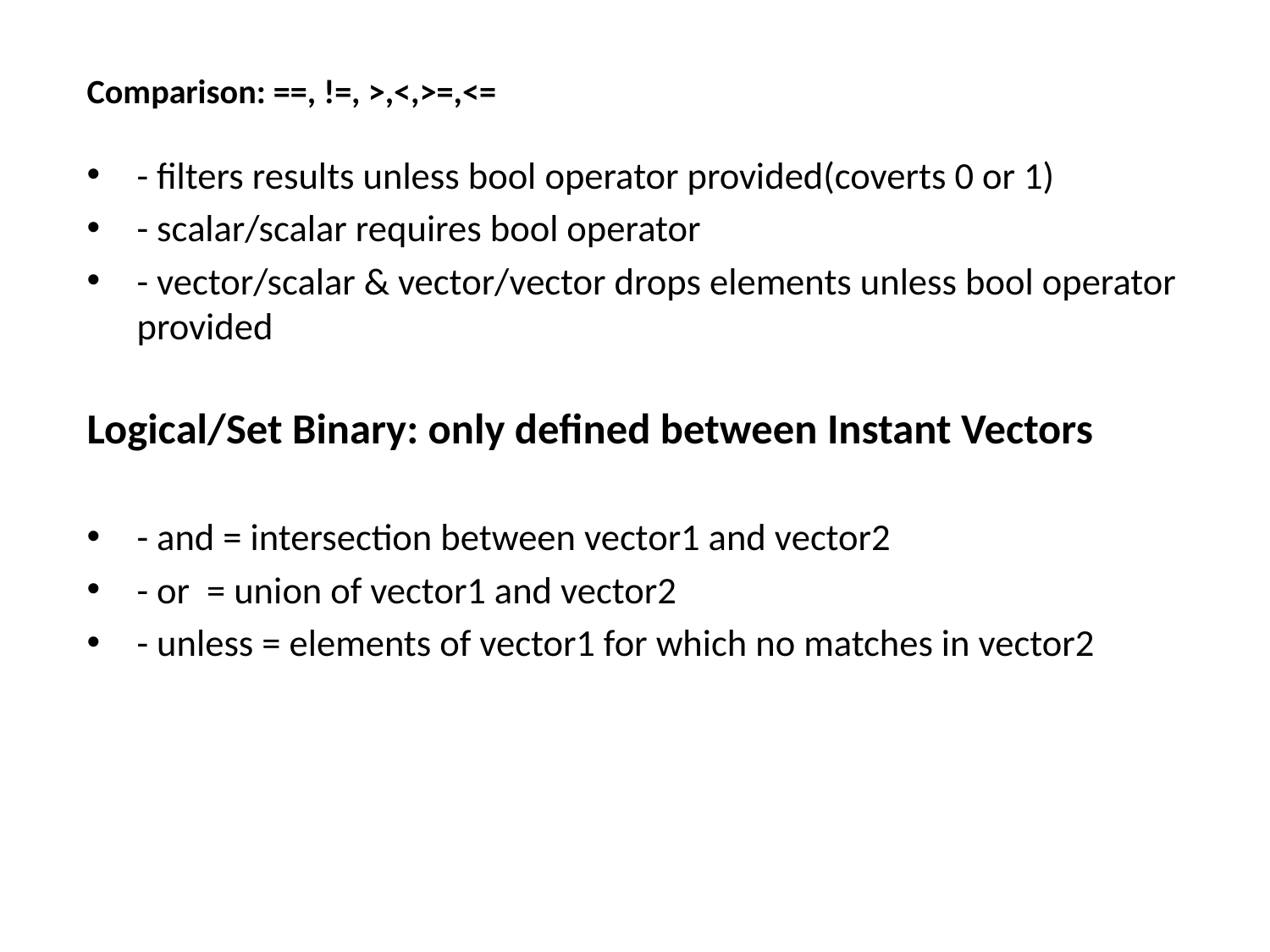

Comparison: ==, !=, >,<,>=,<=

- filters results unless bool operator provided(coverts 0 or 1)
- scalar/scalar requires bool operator
- vector/scalar & vector/vector drops elements unless bool operator provided
Logical/Set Binary: only defined between Instant Vectors

- and = intersection between vector1 and vector2
- or  = union of vector1 and vector2
- unless = elements of vector1 for which no matches in vector2